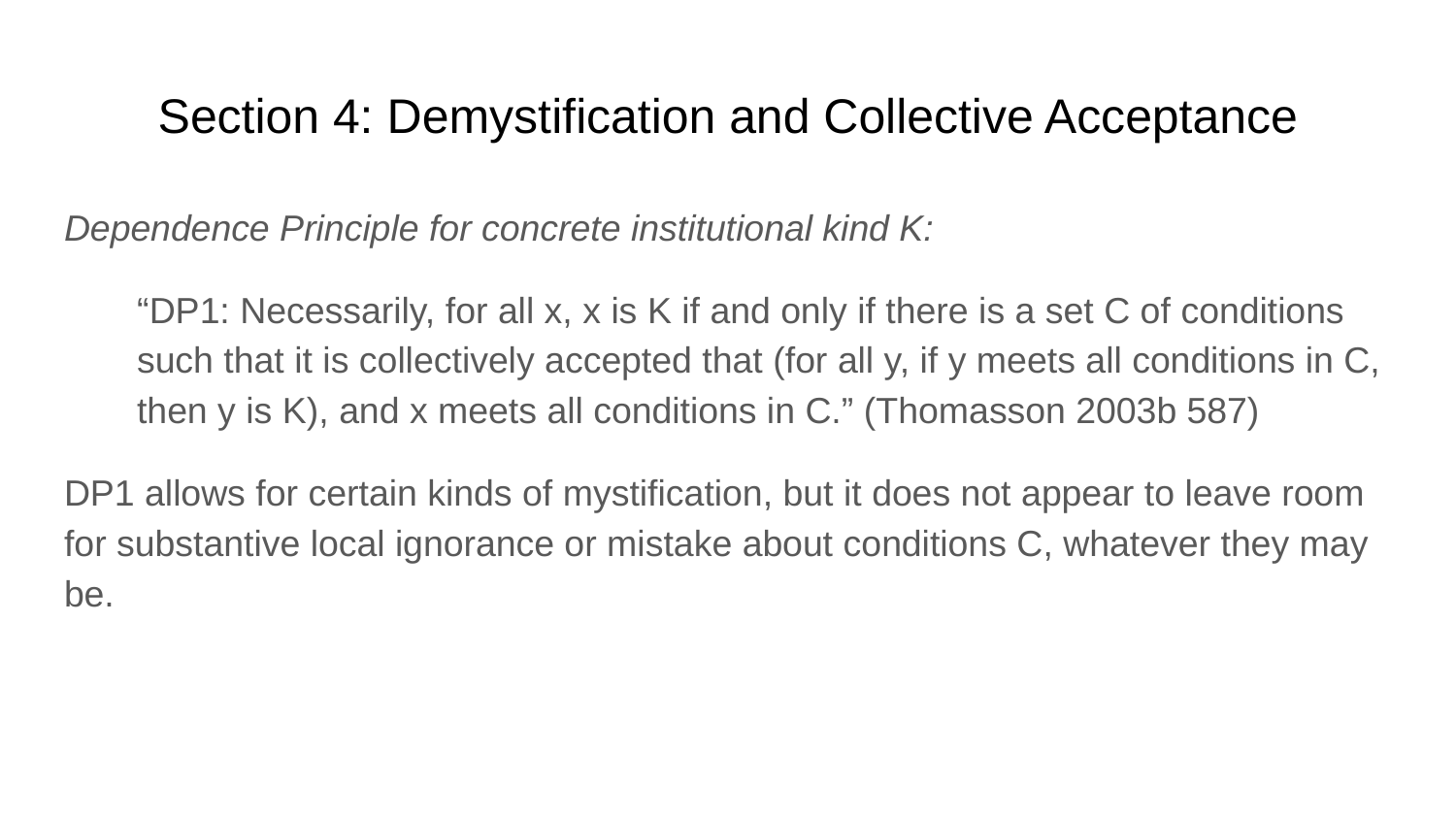

# Section 4: Demystification and Collective Acceptance
Dependence Principle for concrete institutional kind K:
“DP1: Necessarily, for all x, x is K if and only if there is a set C of conditions such that it is collectively accepted that (for all y, if y meets all conditions in C, then y is K), and x meets all conditions in C.” (Thomasson 2003b 587)
DP1 allows for certain kinds of mystification, but it does not appear to leave room for substantive local ignorance or mistake about conditions C, whatever they may be.